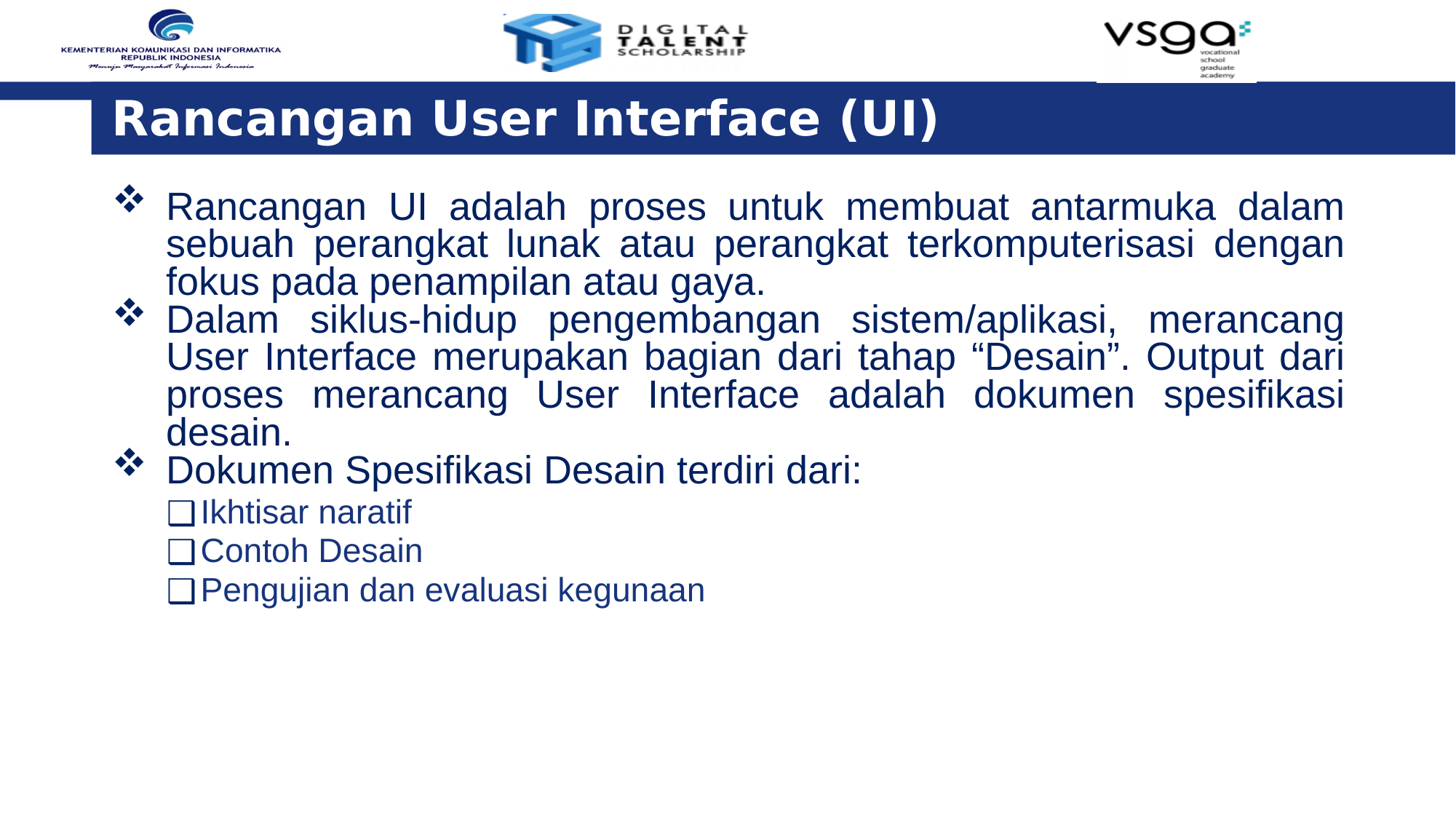

# Rancangan User Interface (UI)
Rancangan UI adalah proses untuk membuat antarmuka dalam sebuah perangkat lunak atau perangkat terkomputerisasi dengan fokus pada penampilan atau gaya.
Dalam siklus-hidup pengembangan sistem/aplikasi, merancang User Interface merupakan bagian dari tahap “Desain”. Output dari proses merancang User Interface adalah dokumen spesifikasi desain.
Dokumen Spesifikasi Desain terdiri dari:
Ikhtisar naratif
Contoh Desain
Pengujian dan evaluasi kegunaan